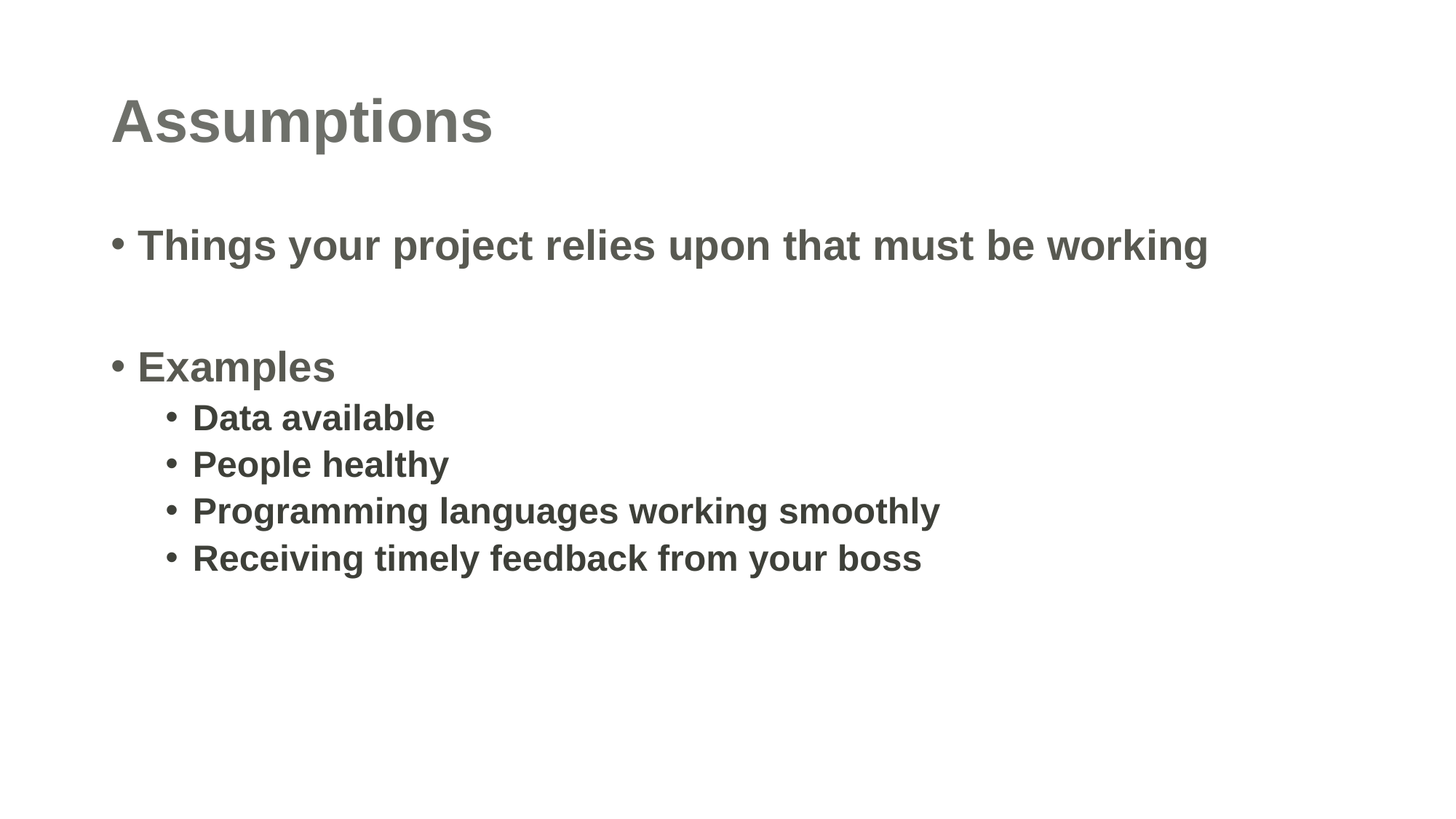

# Assumptions
Things your project relies upon that must be working

Examples
Data available
People healthy
Programming languages working smoothly
Receiving timely feedback from your boss